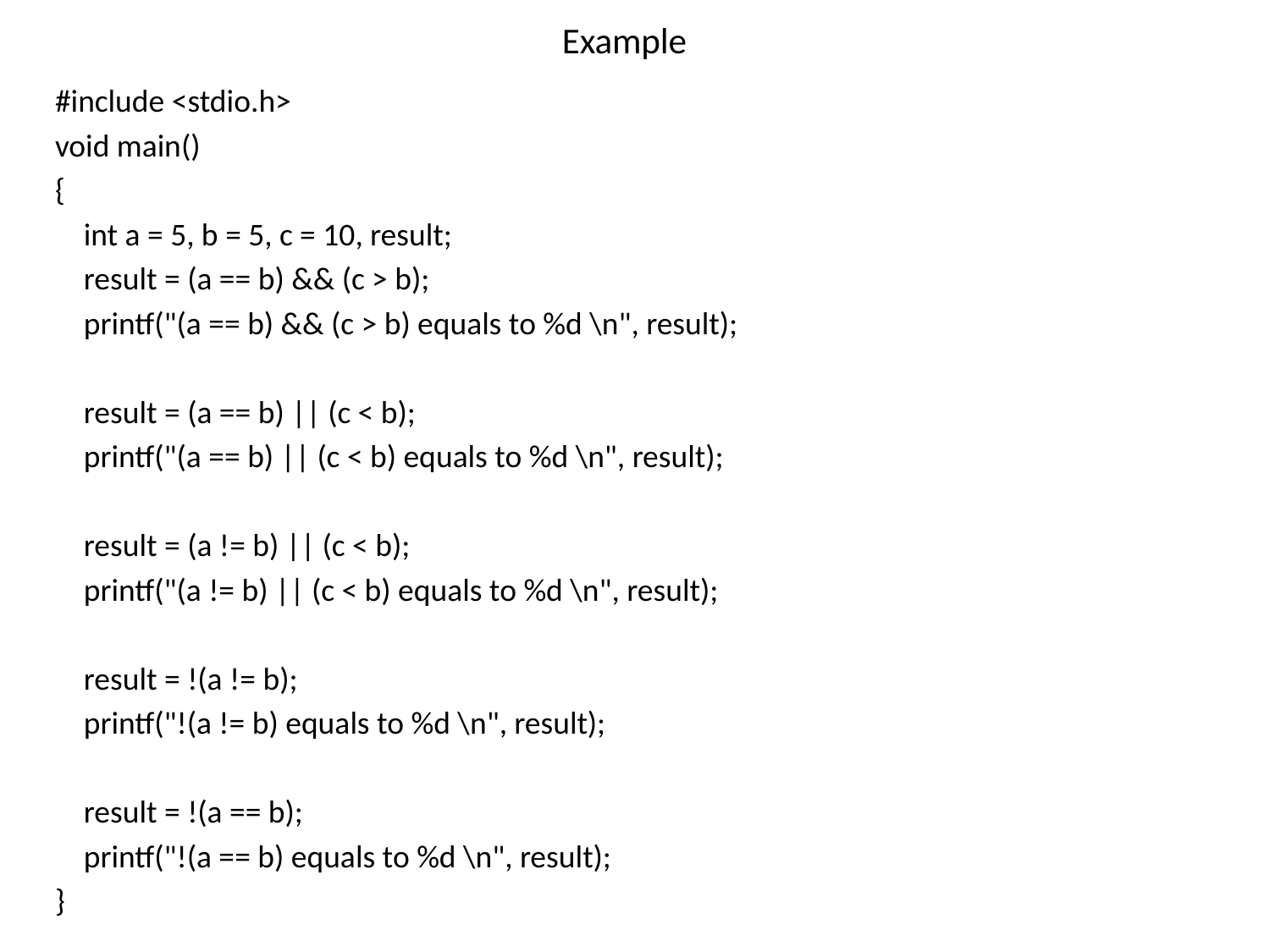

# Example
#include <stdio.h>
void main()
{
    int a = 5, b = 5, c = 10, result;
    result = (a == b) && (c > b);
    printf("(a == b) && (c > b) equals to %d \n", result);

    result = (a == b) || (c < b);
    printf("(a == b) || (c < b) equals to %d \n", result);

    result = (a != b) || (c < b);
    printf("(a != b) || (c < b) equals to %d \n", result);

    result = !(a != b);
    printf("!(a != b) equals to %d \n", result);

    result = !(a == b);
    printf("!(a == b) equals to %d \n", result);
}